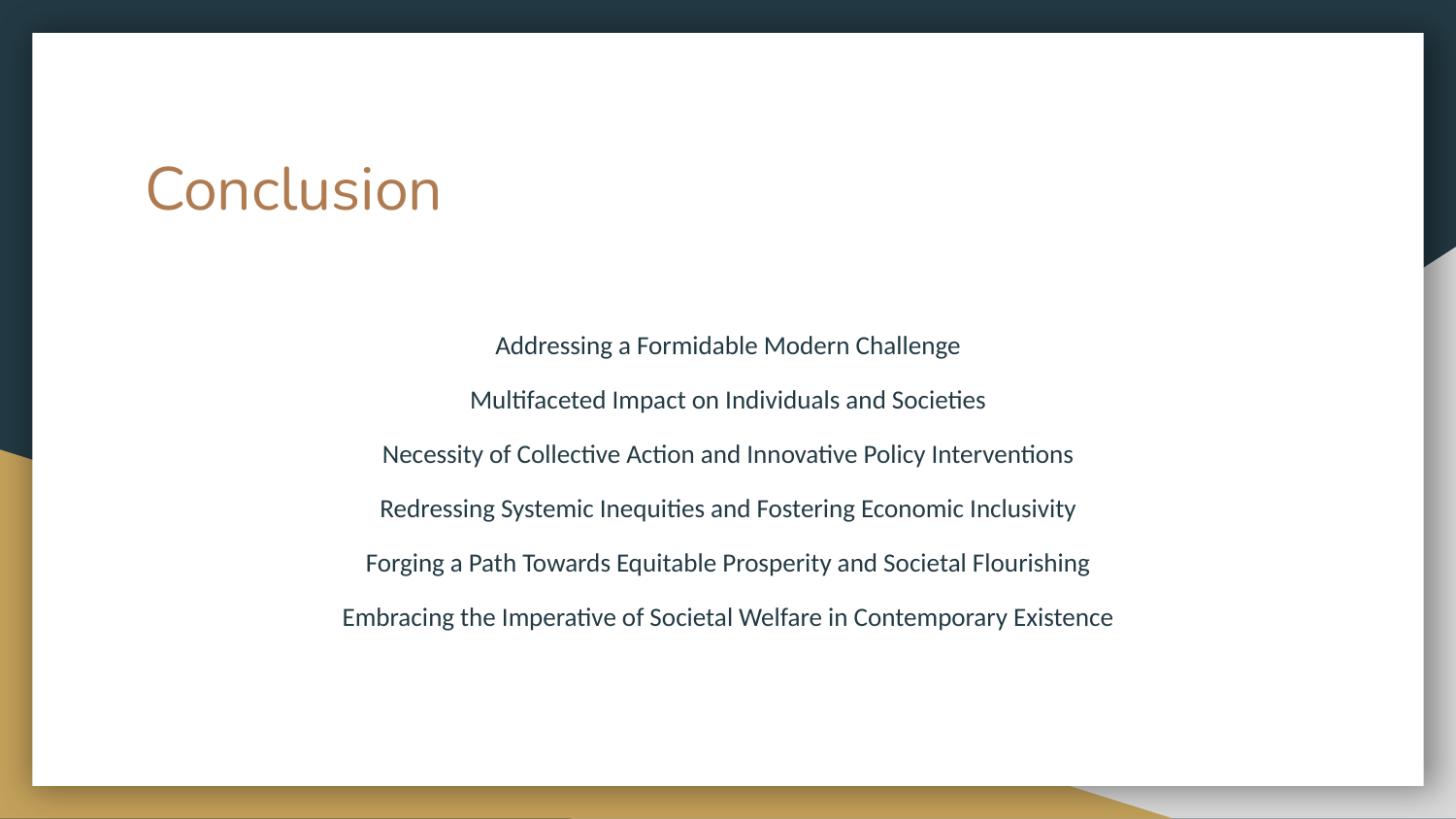

# Conclusion
Addressing a Formidable Modern Challenge
Multifaceted Impact on Individuals and Societies
Necessity of Collective Action and Innovative Policy Interventions
Redressing Systemic Inequities and Fostering Economic Inclusivity
Forging a Path Towards Equitable Prosperity and Societal Flourishing
Embracing the Imperative of Societal Welfare in Contemporary Existence